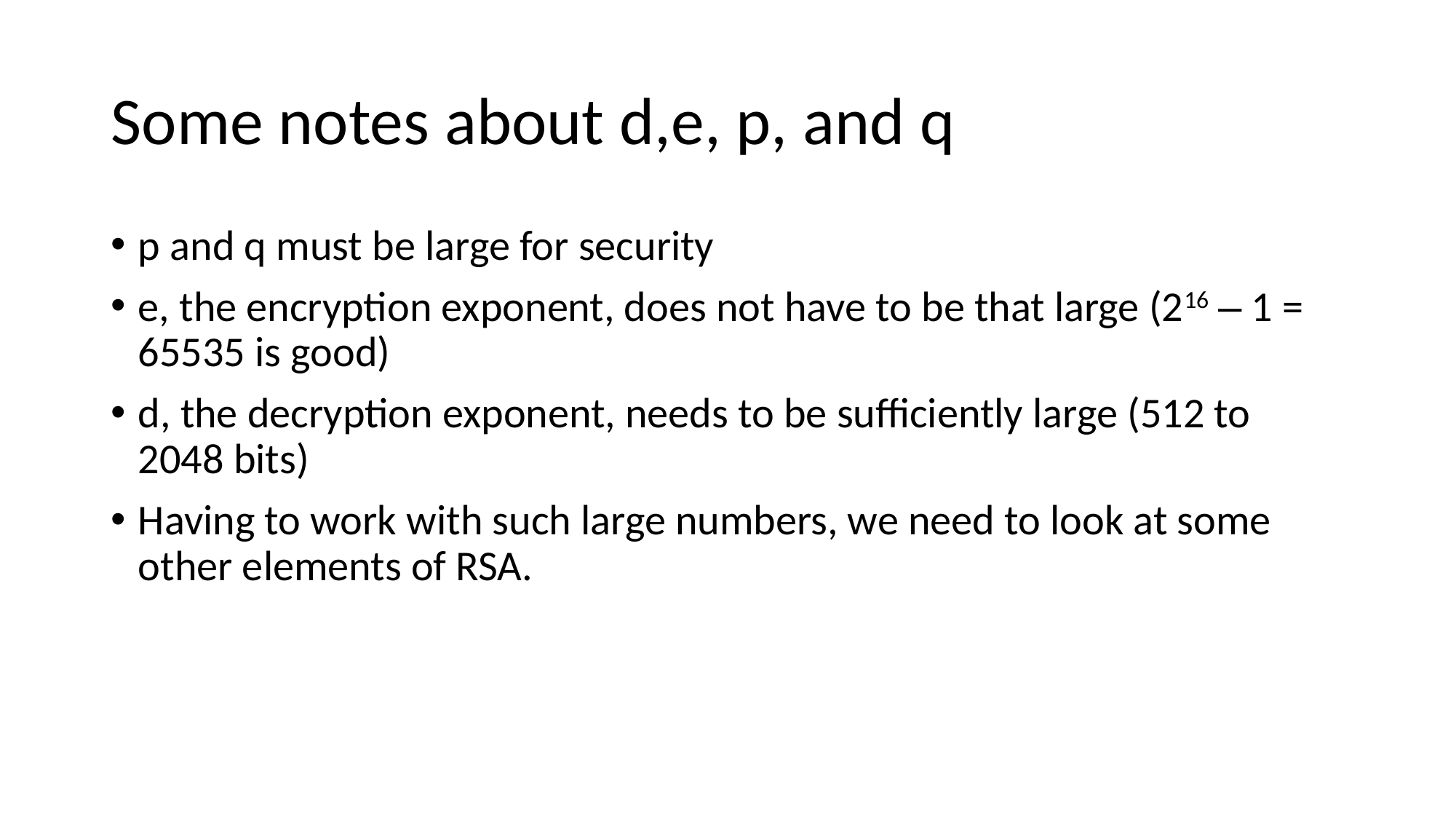

# Some notes about d,e, p, and q
p and q must be large for security
e, the encryption exponent, does not have to be that large (216 – 1 = 65535 is good)
d, the decryption exponent, needs to be sufficiently large (512 to 2048 bits)
Having to work with such large numbers, we need to look at some other elements of RSA.